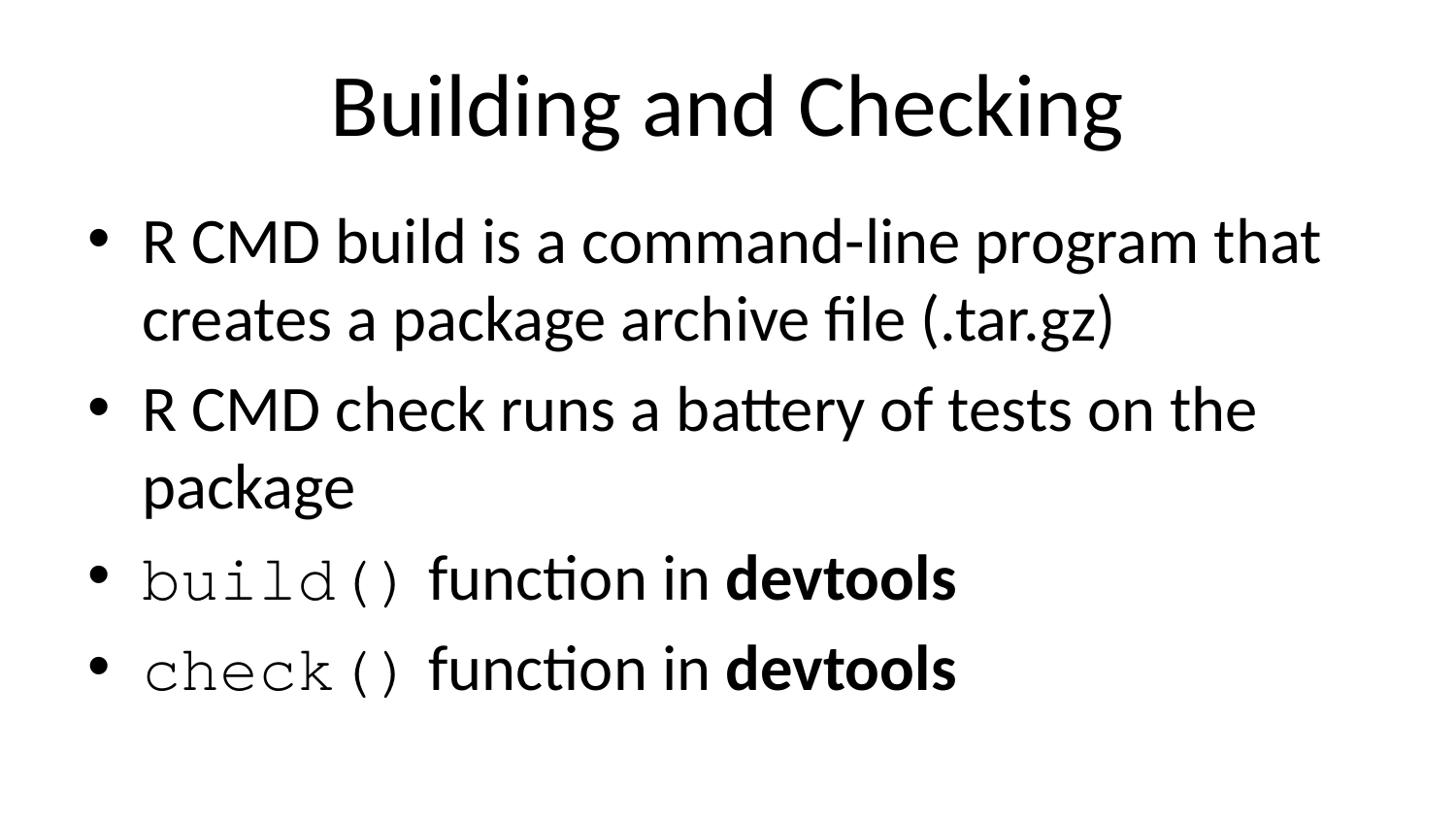

# Building and Checking
R CMD build is a command-line program that creates a package archive file (.tar.gz)
R CMD check runs a battery of tests on the package
build() function in devtools
check() function in devtools